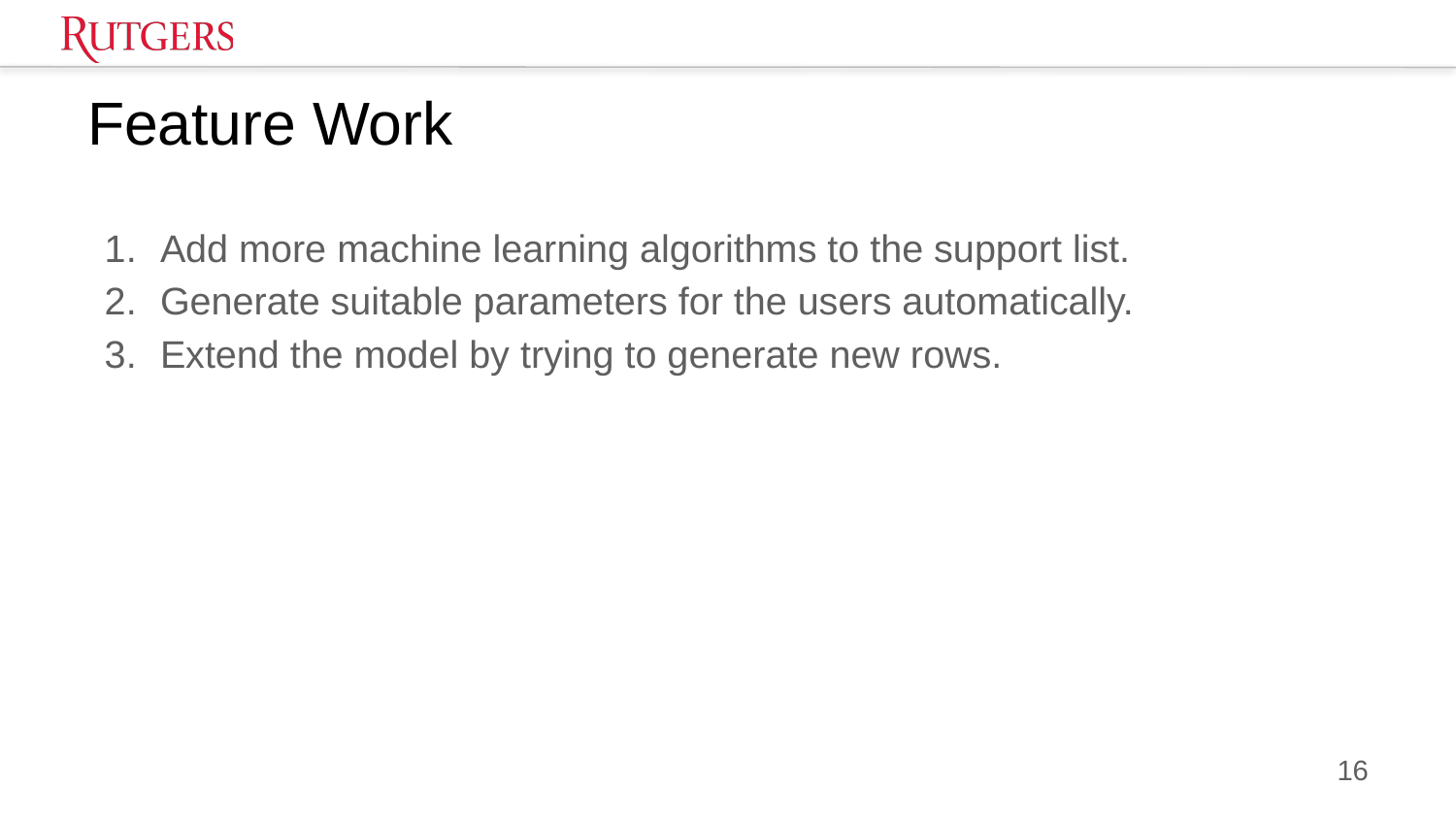

# Feature Work
Add more machine learning algorithms to the support list.
Generate suitable parameters for the users automatically.
Extend the model by trying to generate new rows.
16